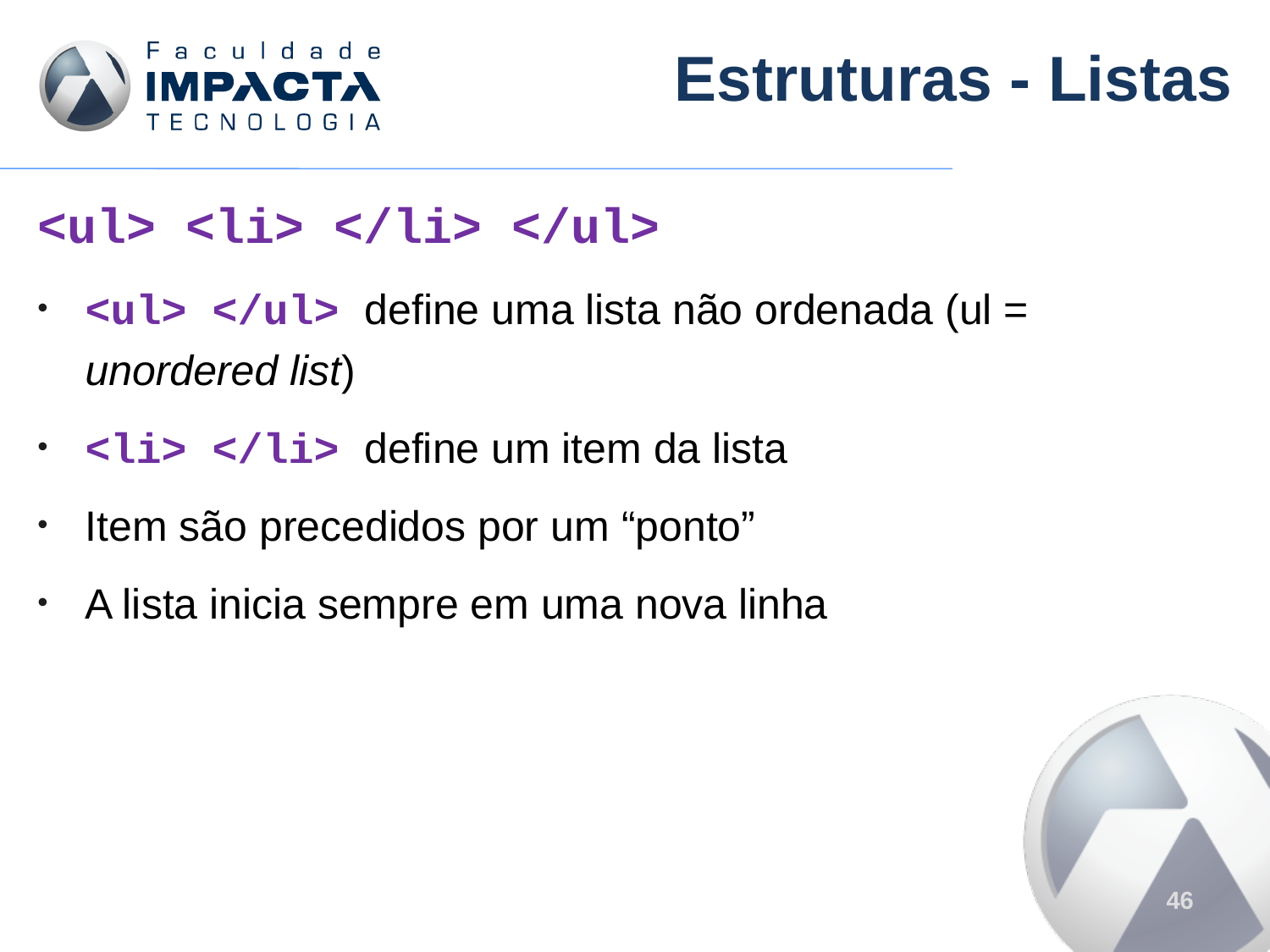

# Estruturas - Listas
<ul> <li> </li> </ul>
<ul> </ul> define uma lista não ordenada (ul = unordered list)
<li> </li> define um item da lista
Item são precedidos por um “ponto”
A lista inicia sempre em uma nova linha

46